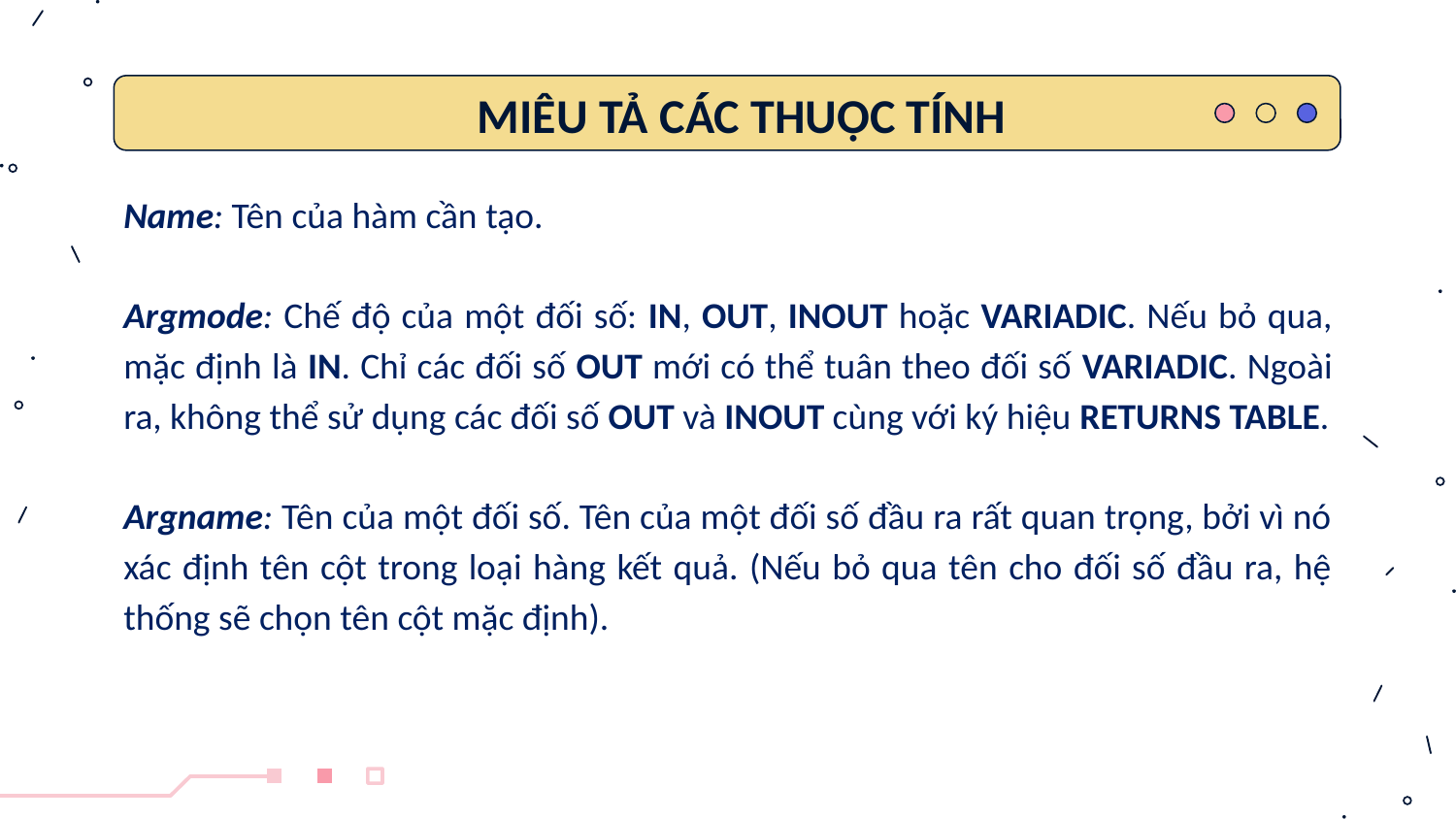

MIÊU TẢ CÁC THUỘC TÍNH

Name: Tên của hàm cần tạo.

Argmode: Chế độ của một đối số: IN, OUT, INOUT hoặc VARIADIC. Nếu bỏ qua, mặc định là IN. Chỉ các đối số OUT mới có thể tuân theo đối số VARIADIC. Ngoài ra, không thể sử dụng các đối số OUT và INOUT cùng với ký hiệu RETURNS TABLE.

Argname: Tên của một đối số. Tên của một đối số đầu ra rất quan trọng, bởi vì nó xác định tên cột trong loại hàng kết quả. (Nếu bỏ qua tên cho đối số đầu ra, hệ thống sẽ chọn tên cột mặc định).